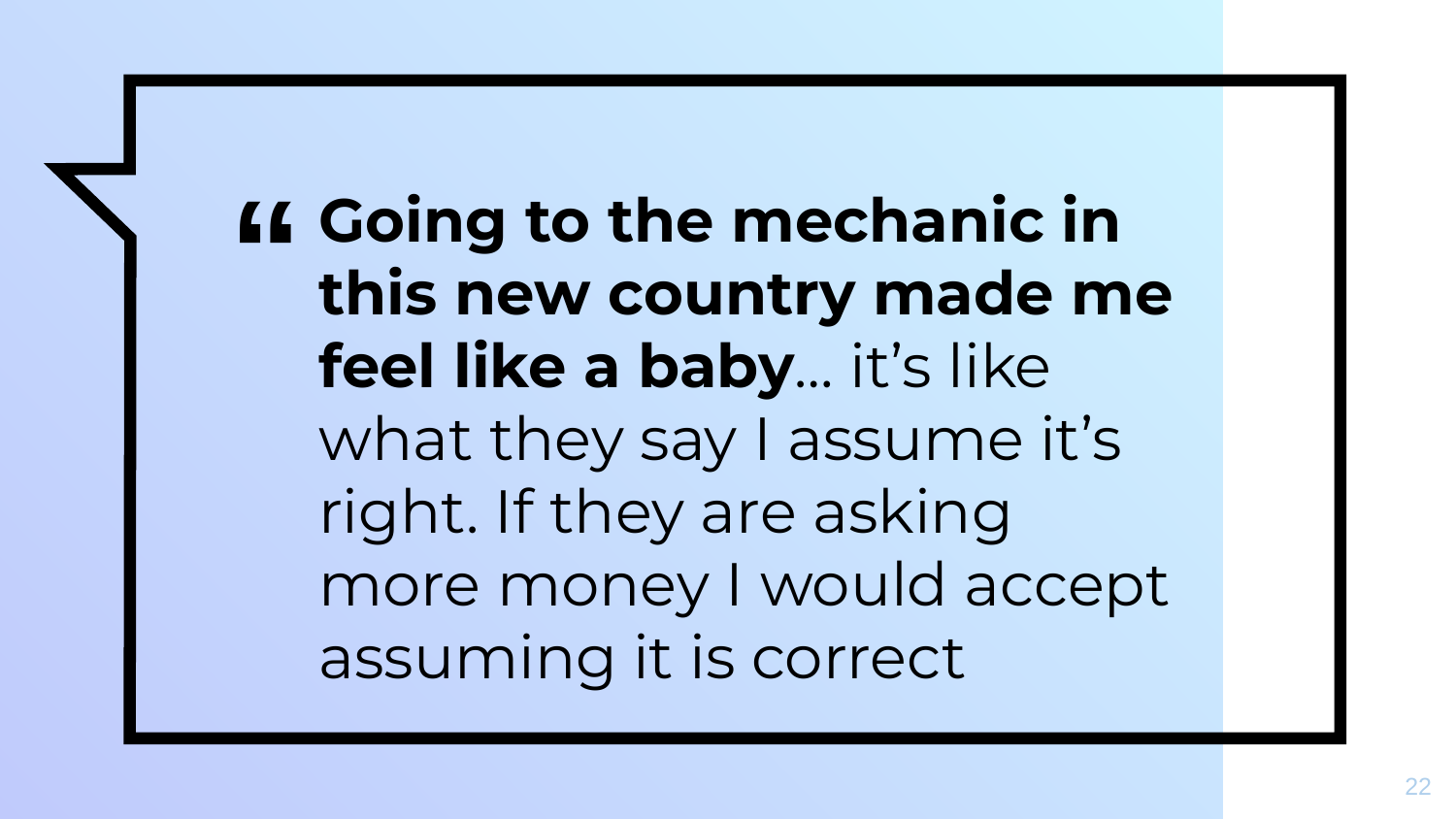

Going to the mechanic in this new country made me feel like a baby… it’s like what they say I assume it’s right. If they are asking more money I would accept assuming it is correct
22